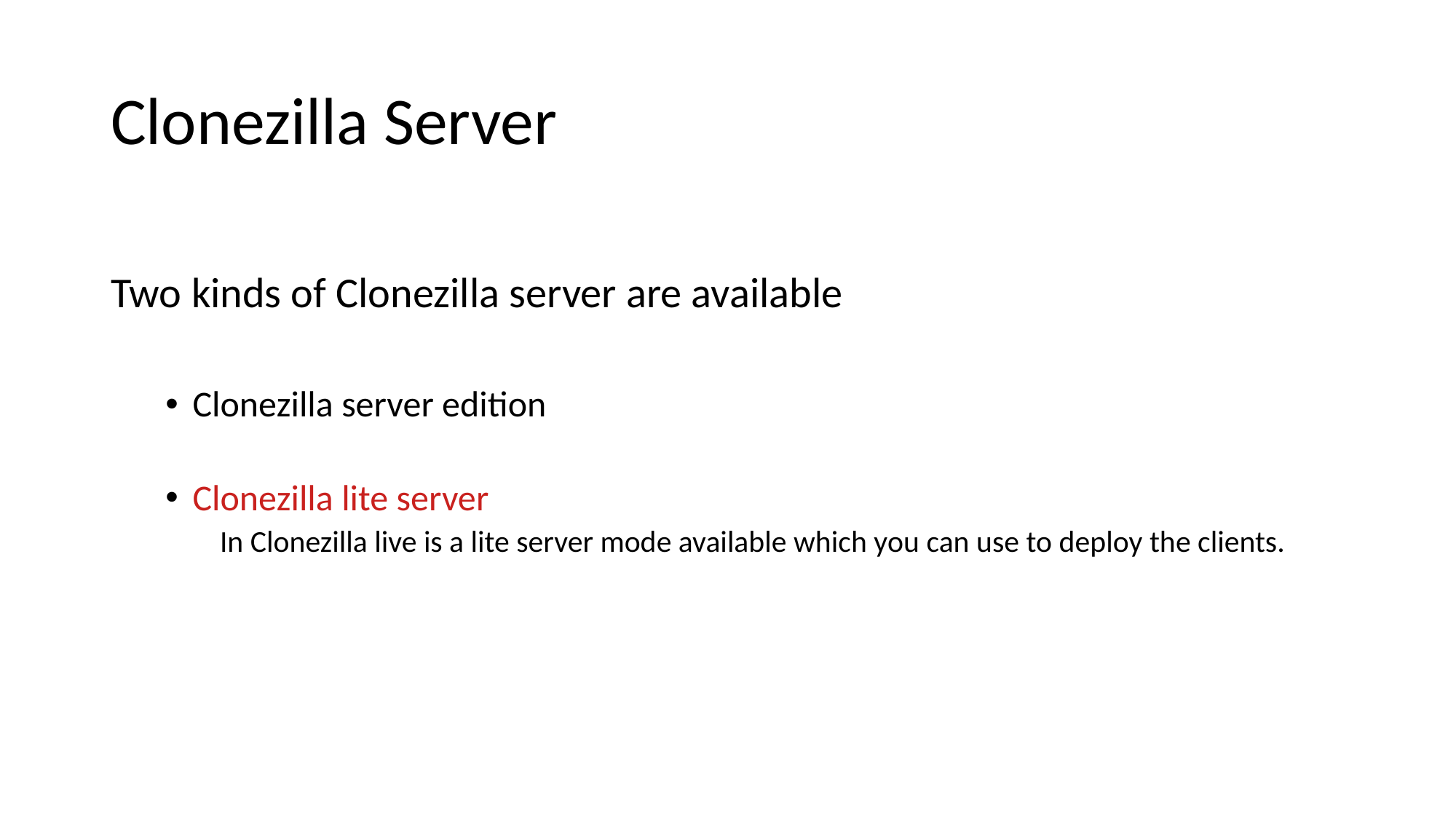

Clonezilla Server

Two kinds of Clonezilla server are available

Clonezilla server edition

Clonezilla lite server
In Clonezilla live is a lite server mode available which you can use to deploy the clients.